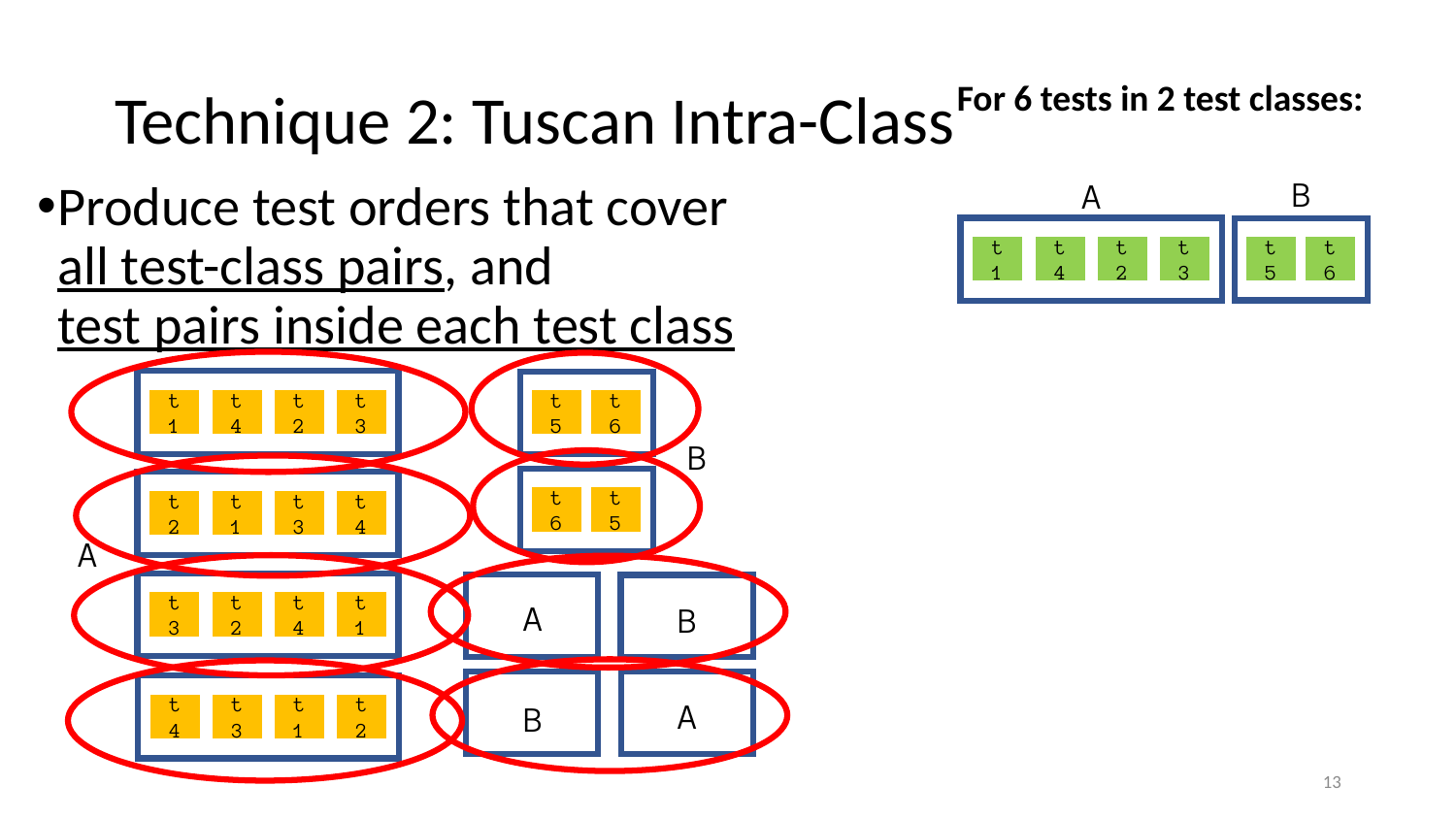

# Technique 2: Tuscan Intra-Class
For 6 tests in 2 test classes:
B

t6
t5
A

t2
t3
t4
t1
Produce test orders that cover
all test-class pairs, and
test pairs inside each test class

B

t5
t6
A

t3
t4
t1
t2

t2
t3
t4
t1

t6
t5
B

t6
t5
A

t4
t1
t2
t3
B

t5
t6

t3
t4
t1
t2
A
B

t5
t6
A

t1
t2
t3
t4

t4
t1
t2
t3

A
B

t1
t2
t3
t4
A
B
13